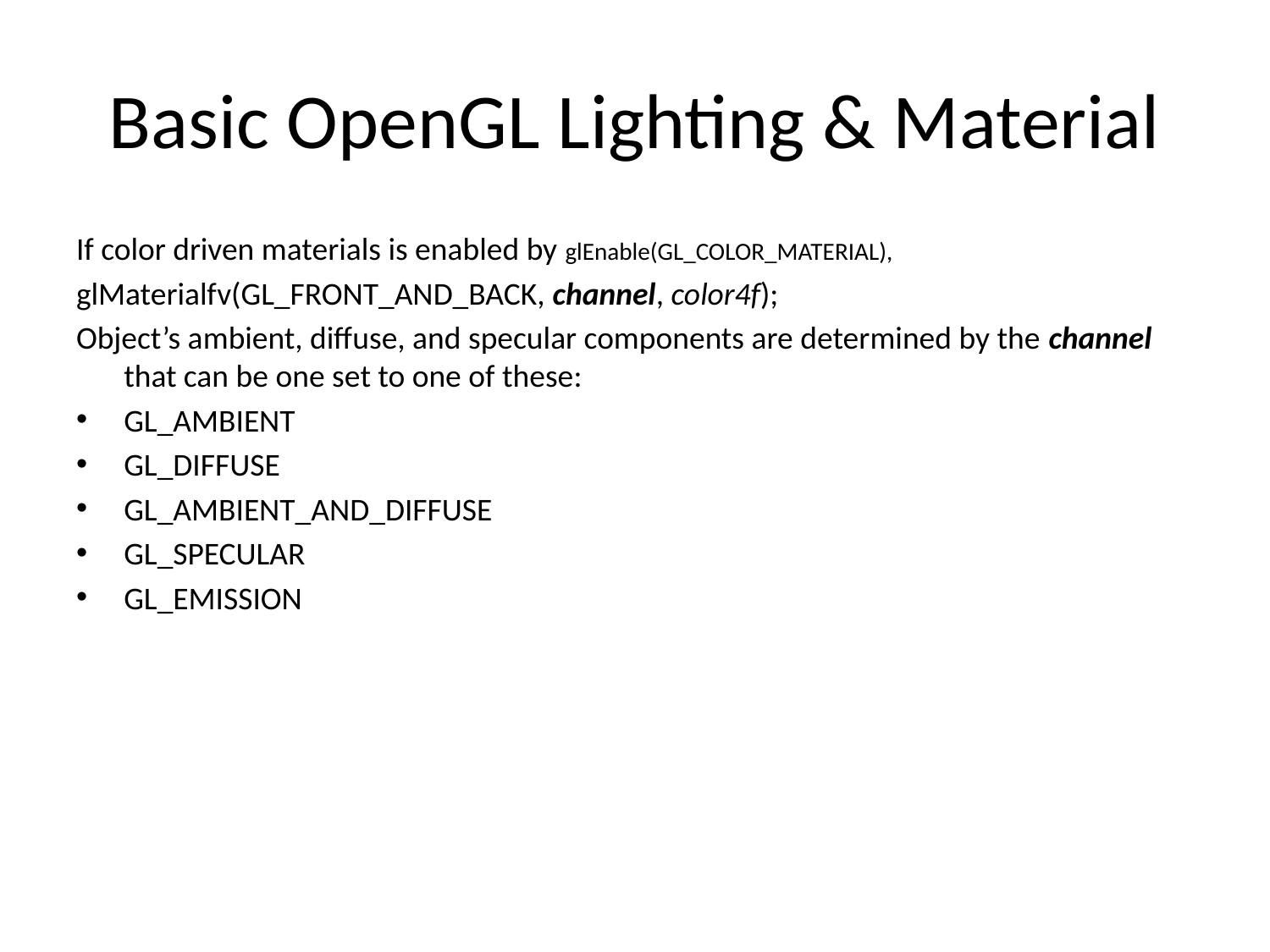

# Basic OpenGL Lighting & Material
If color driven materials is enabled by glEnable(GL_COLOR_MATERIAL),
glMaterialfv(GL_FRONT_AND_BACK, channel, color4f);
Object’s ambient, diffuse, and specular components are determined by the channel that can be one set to one of these:
GL_AMBIENT
GL_DIFFUSE
GL_AMBIENT_AND_DIFFUSE
GL_SPECULAR
GL_EMISSION